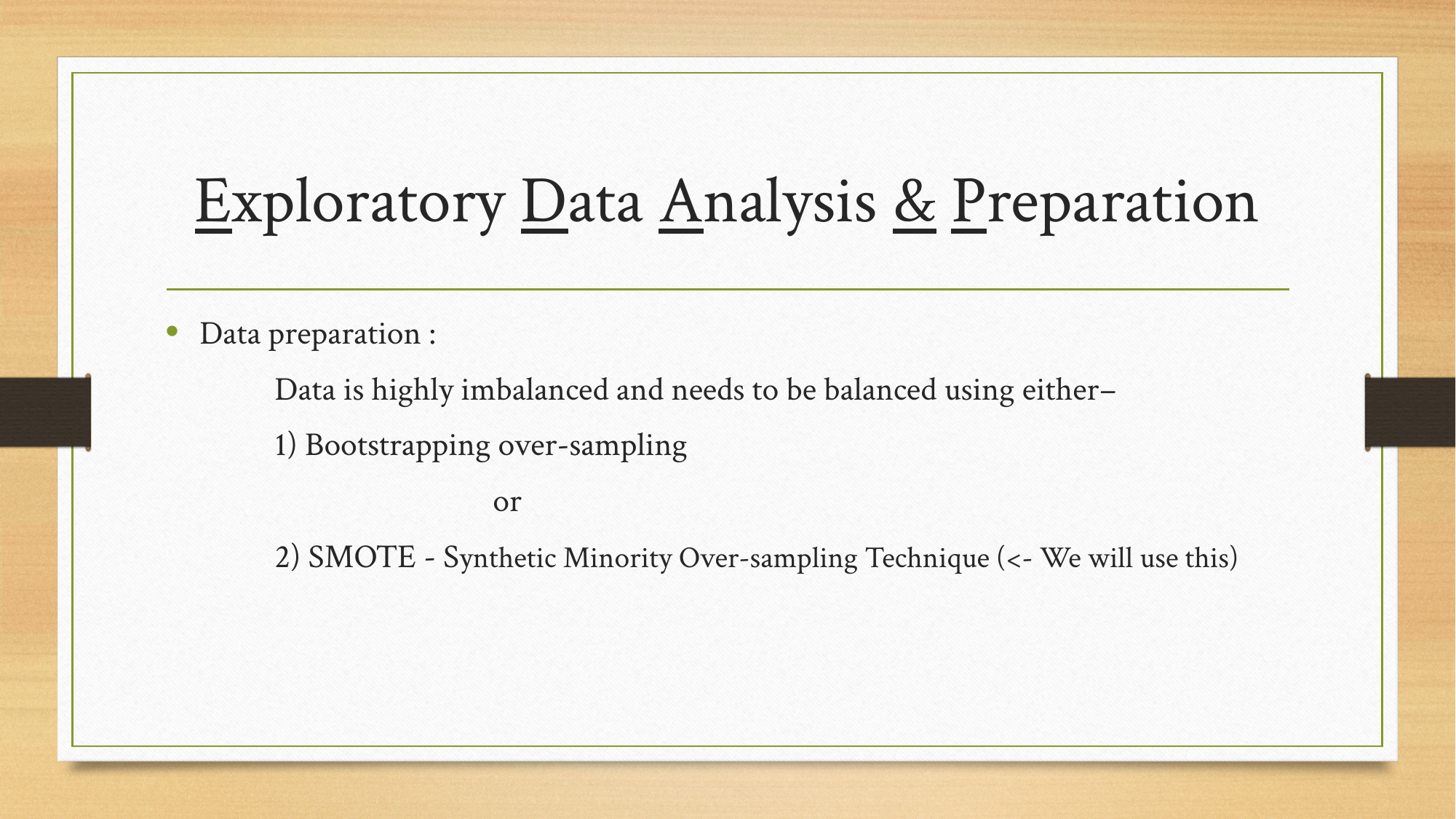

# Exploratory Data Analysis & Preparation
Data preparation :
	Data is highly imbalanced and needs to be balanced using either–
	1) Bootstrapping over-sampling
			or
	2) SMOTE - Synthetic Minority Over-sampling Technique (<- We will use this)